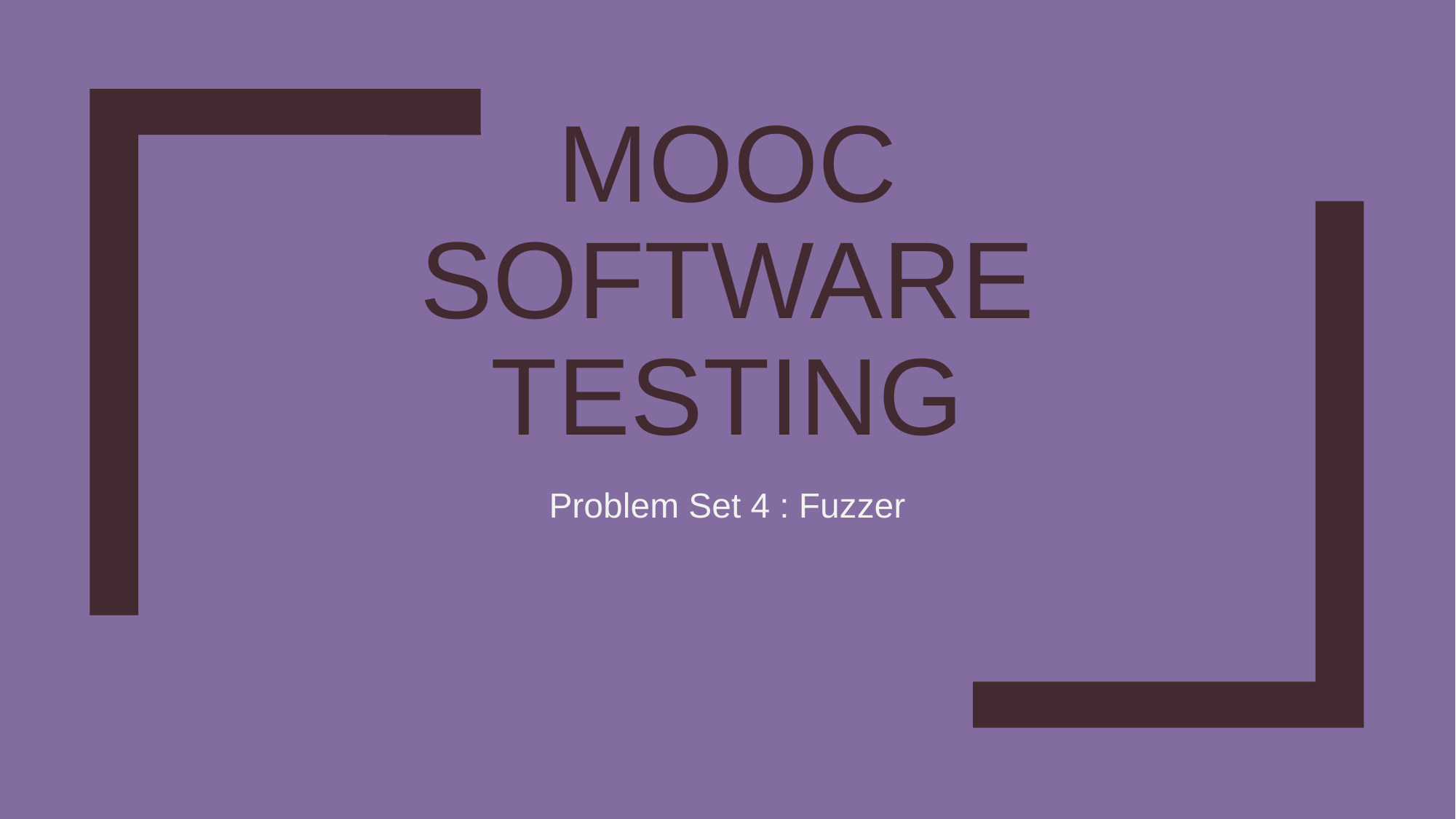

# mooc software testing
Problem Set 4 : Fuzzer